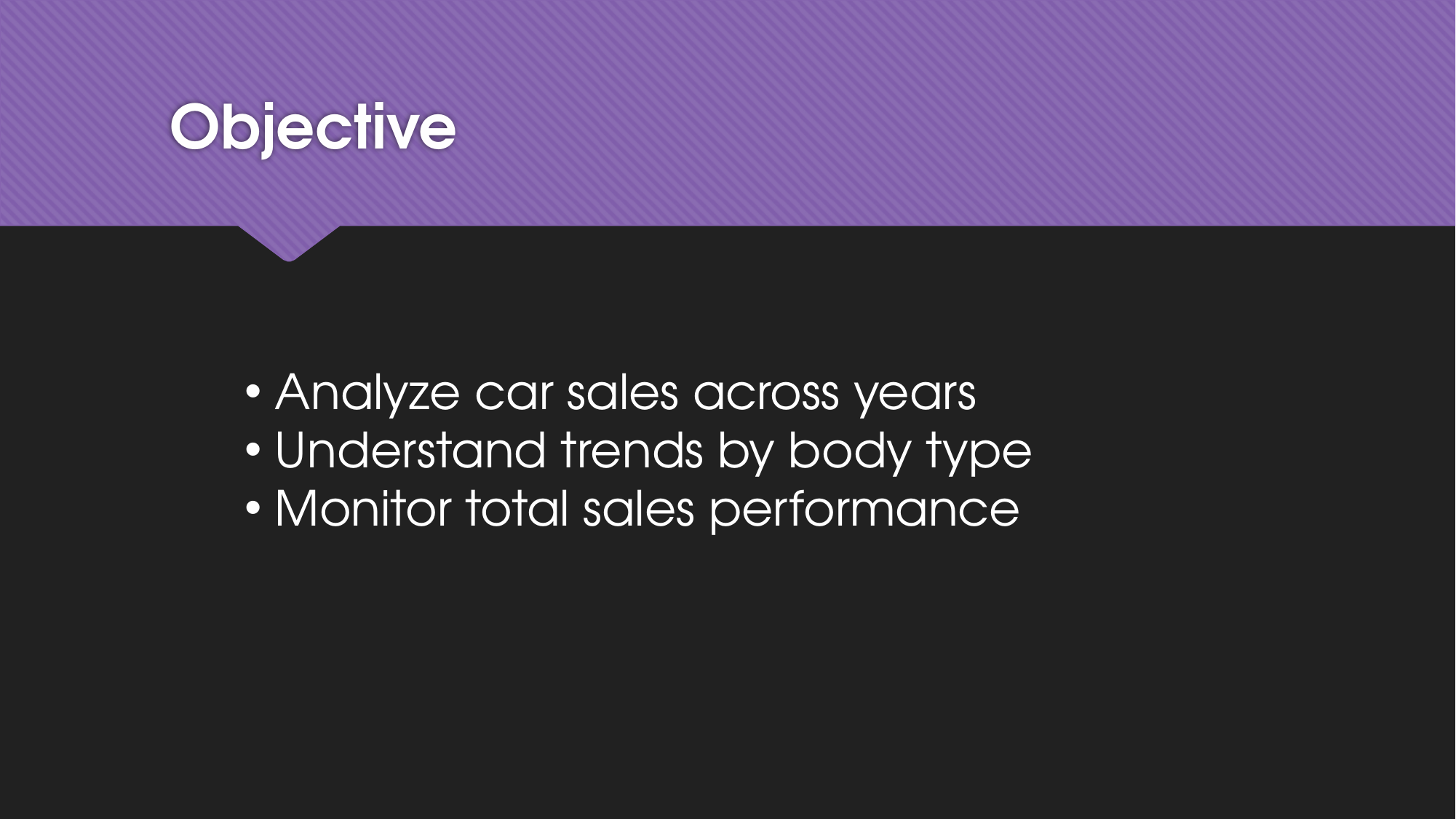

# Objective
 Analyze car sales across years
 Understand trends by body type
 Monitor total sales performance